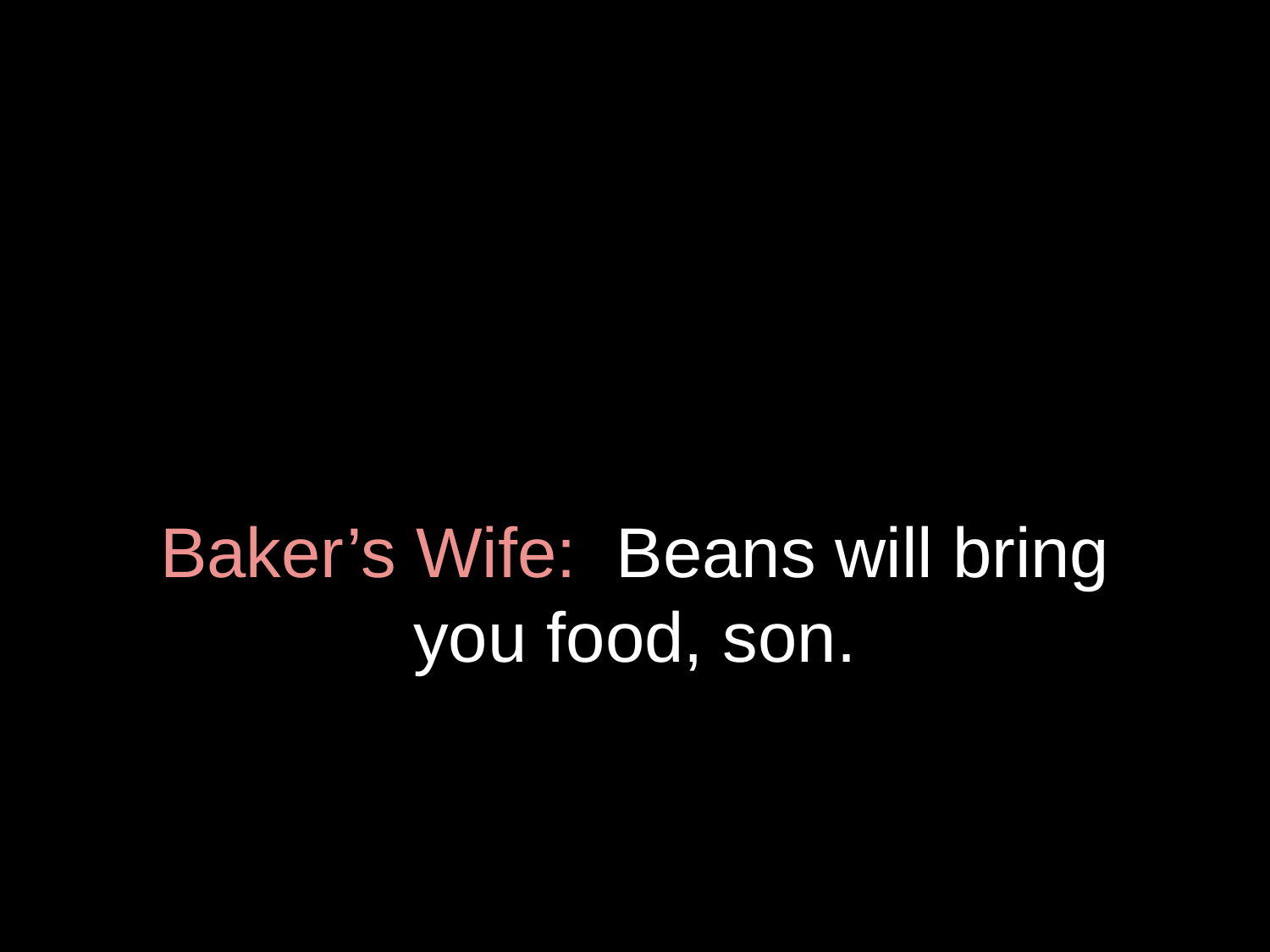

# Baker’s Wife:  Beans will bring you food, son.